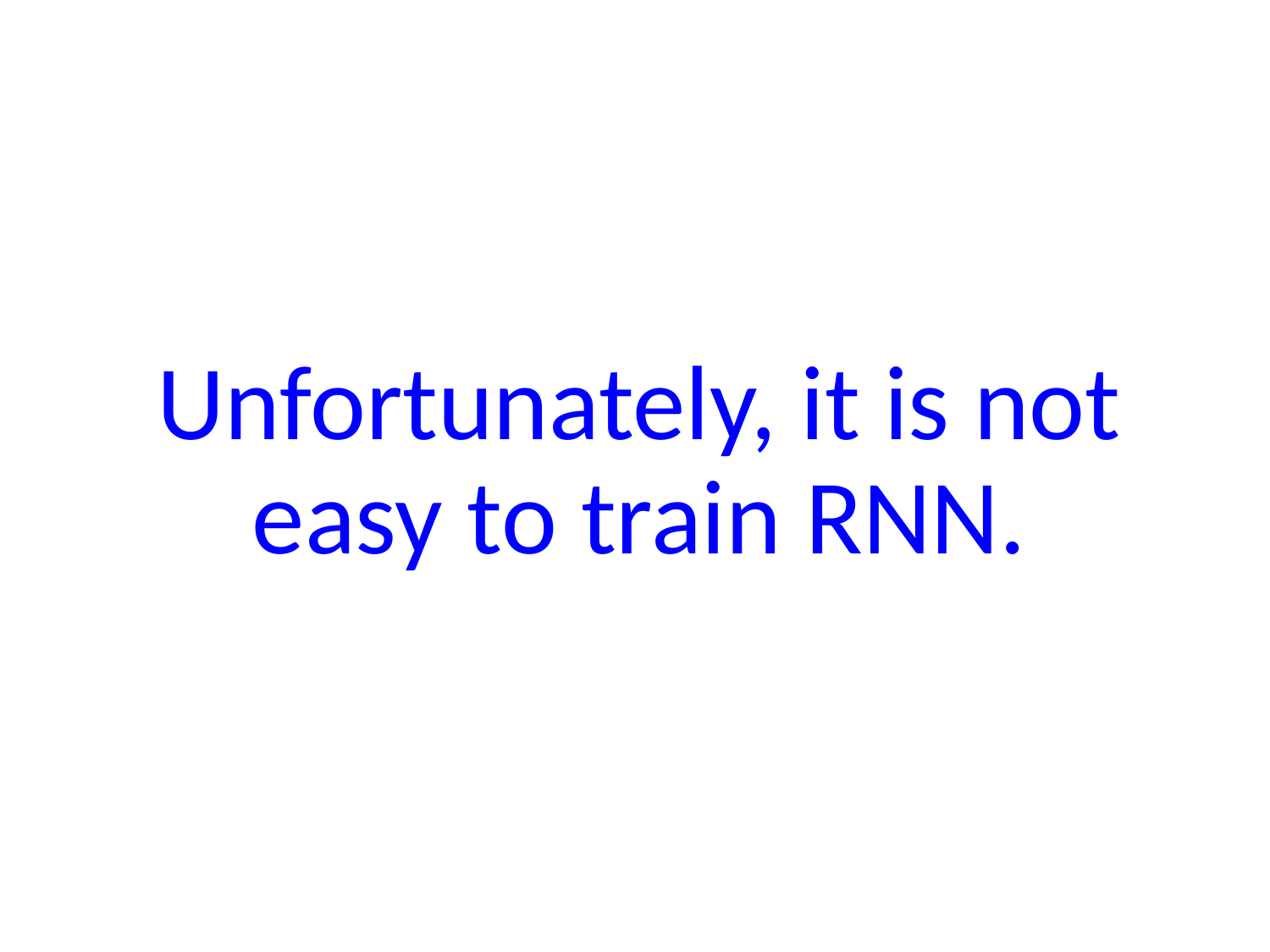

# Unfortunately, it is not easy to train RNN.